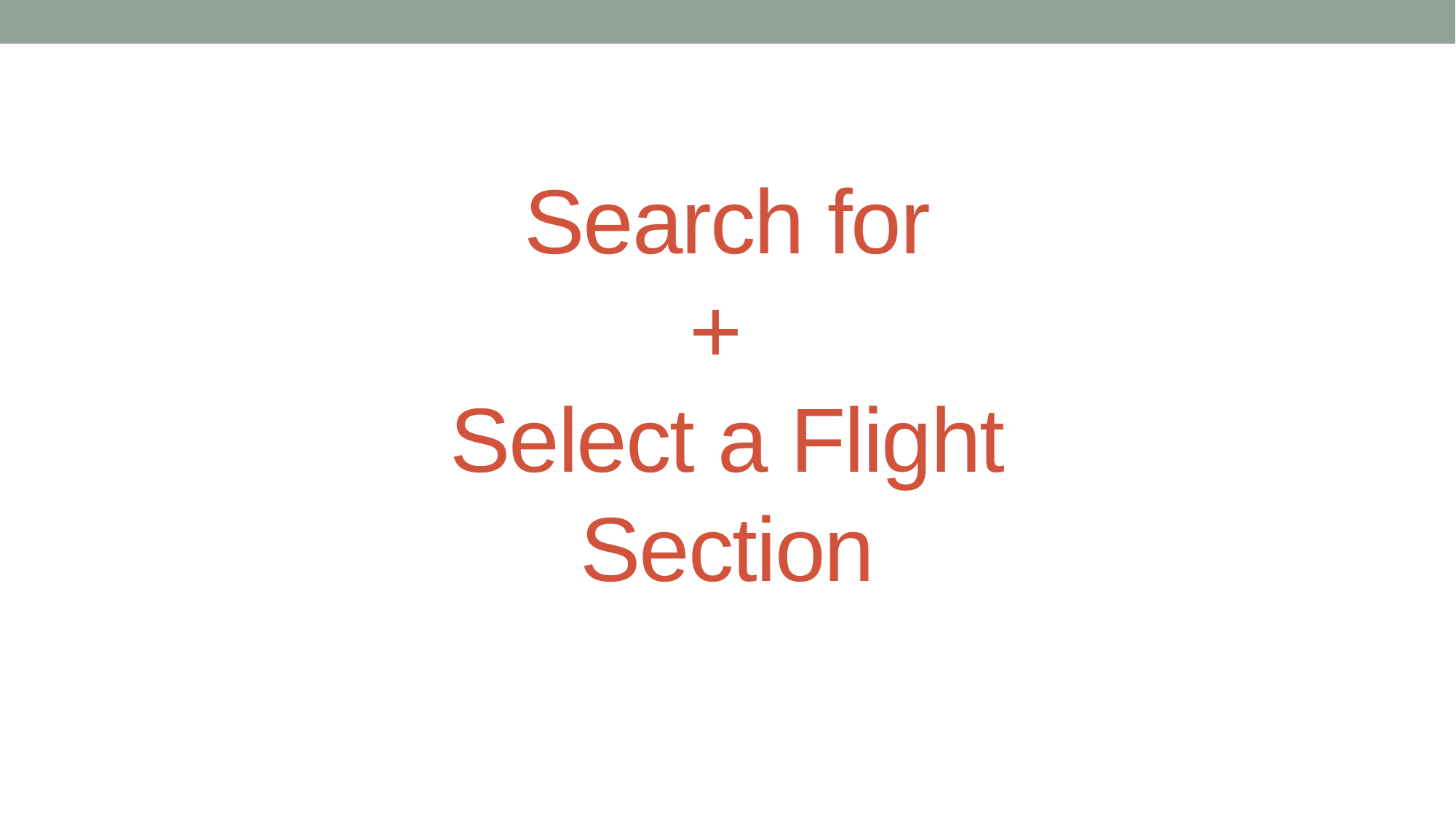

# Search for + Select a Flight Section